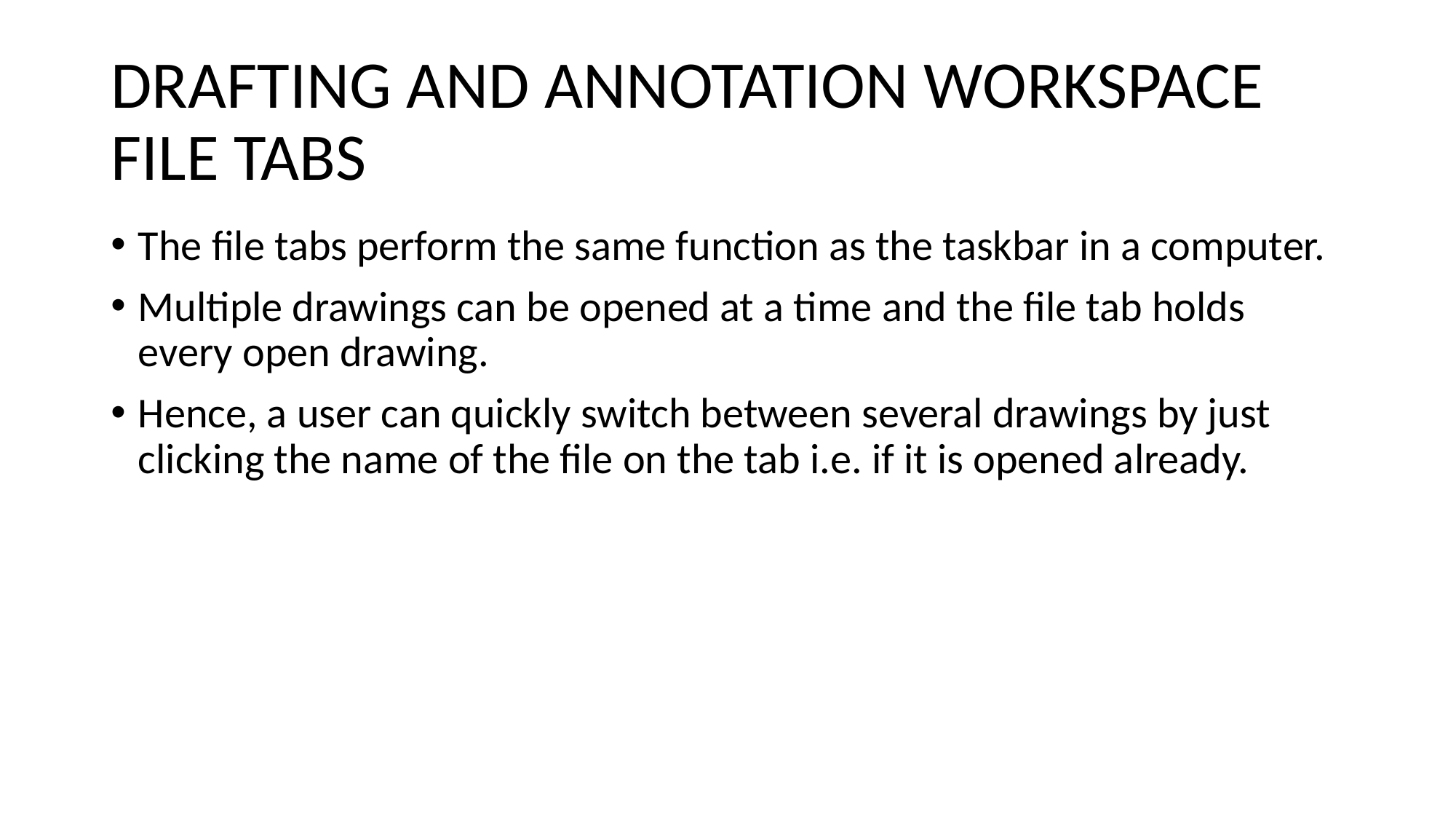

# DRAFTING AND ANNOTATION WORKSPACE FILE TABS
The file tabs perform the same function as the taskbar in a computer.
Multiple drawings can be opened at a time and the file tab holds every open drawing.
Hence, a user can quickly switch between several drawings by just clicking the name of the file on the tab i.e. if it is opened already.